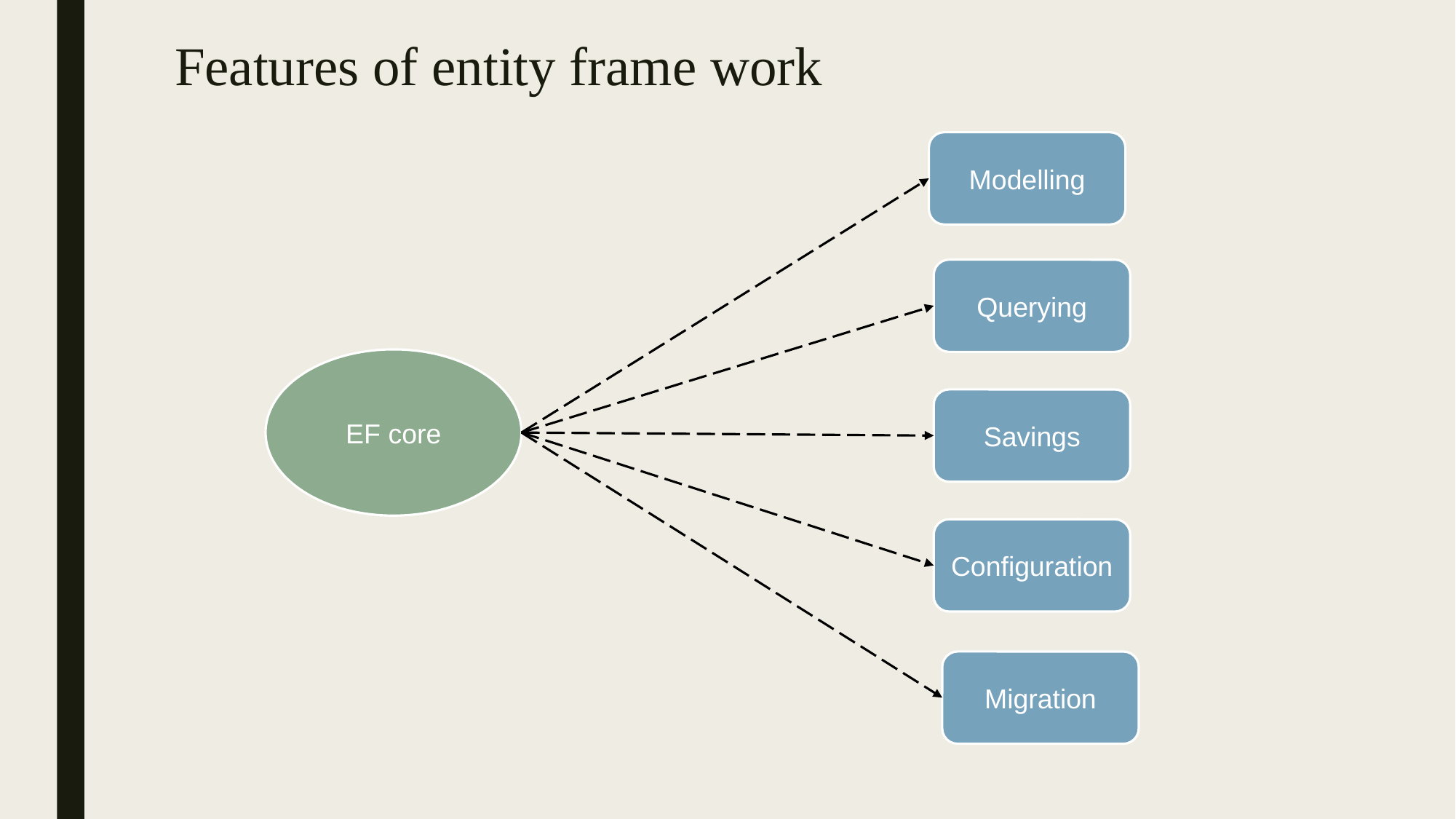

# Features of entity frame work
Modelling
Querying
EF core
Savings
Configuration
Migration